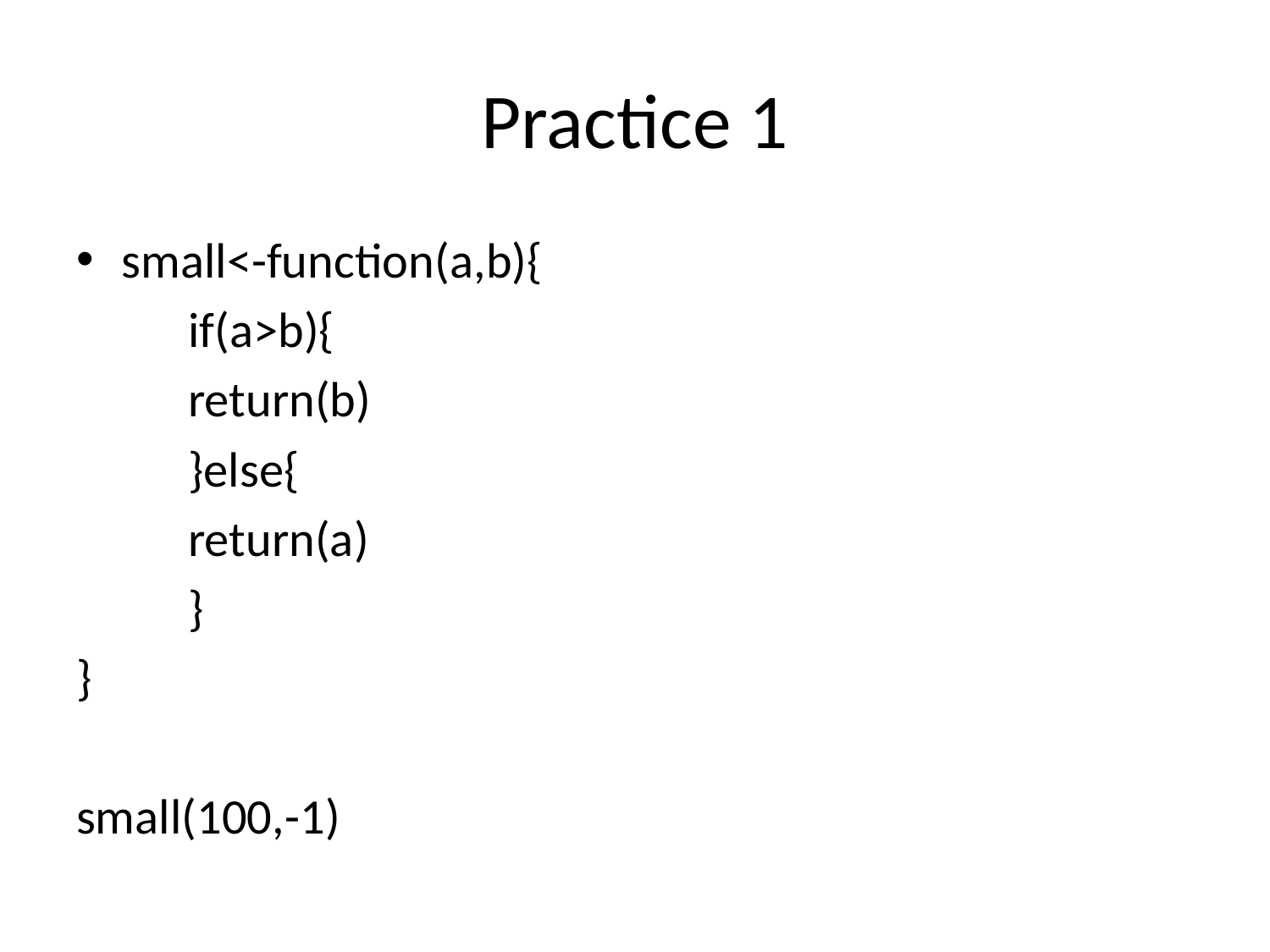

# Practice 1
small<-function(a,b){
	if(a>b){
		return(b)
	}else{
		return(a)
	}
}

small(100,-1)